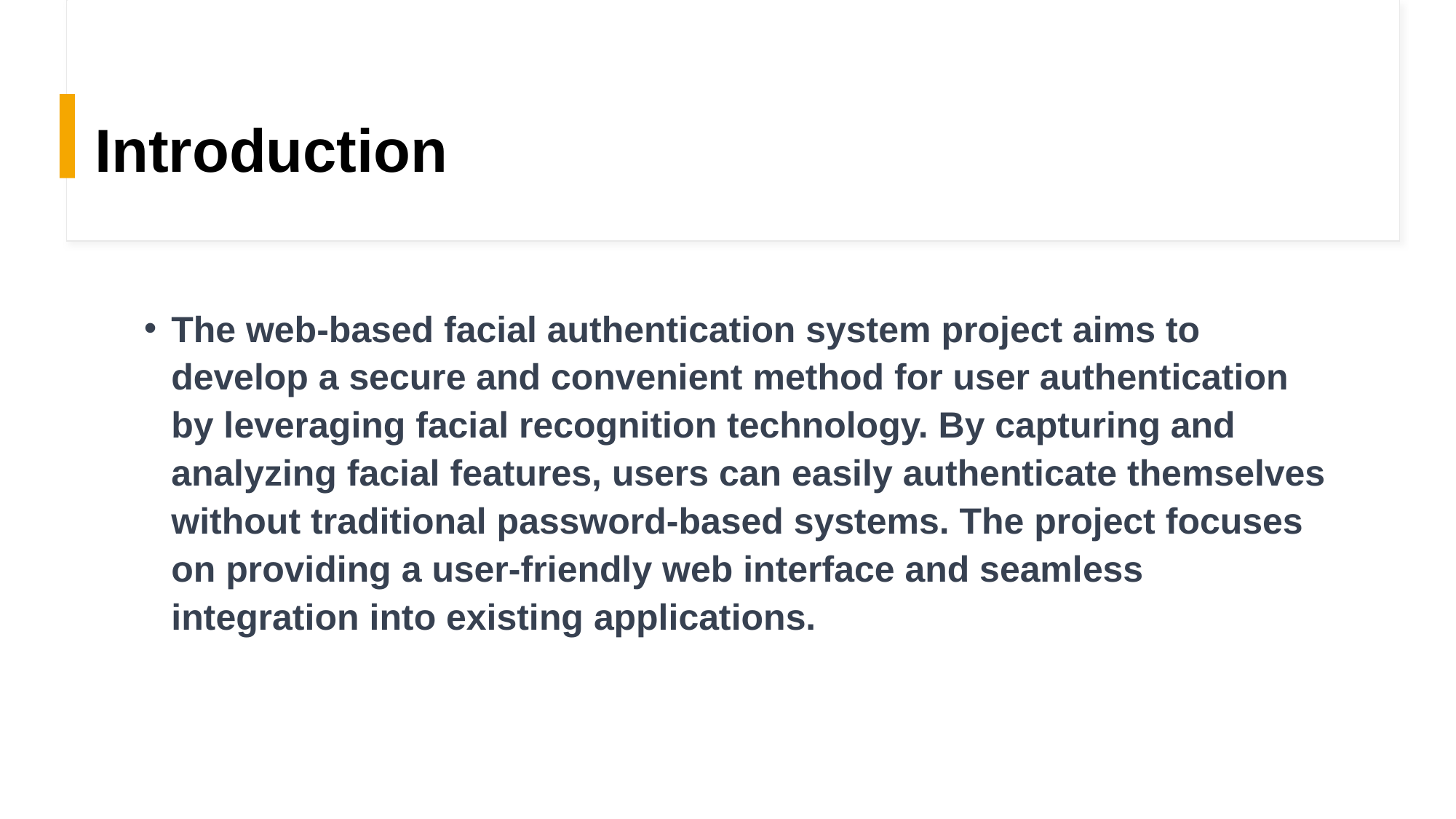

# Introduction
The web-based facial authentication system project aims to develop a secure and convenient method for user authentication by leveraging facial recognition technology. By capturing and analyzing facial features, users can easily authenticate themselves without traditional password-based systems. The project focuses on providing a user-friendly web interface and seamless integration into existing applications.